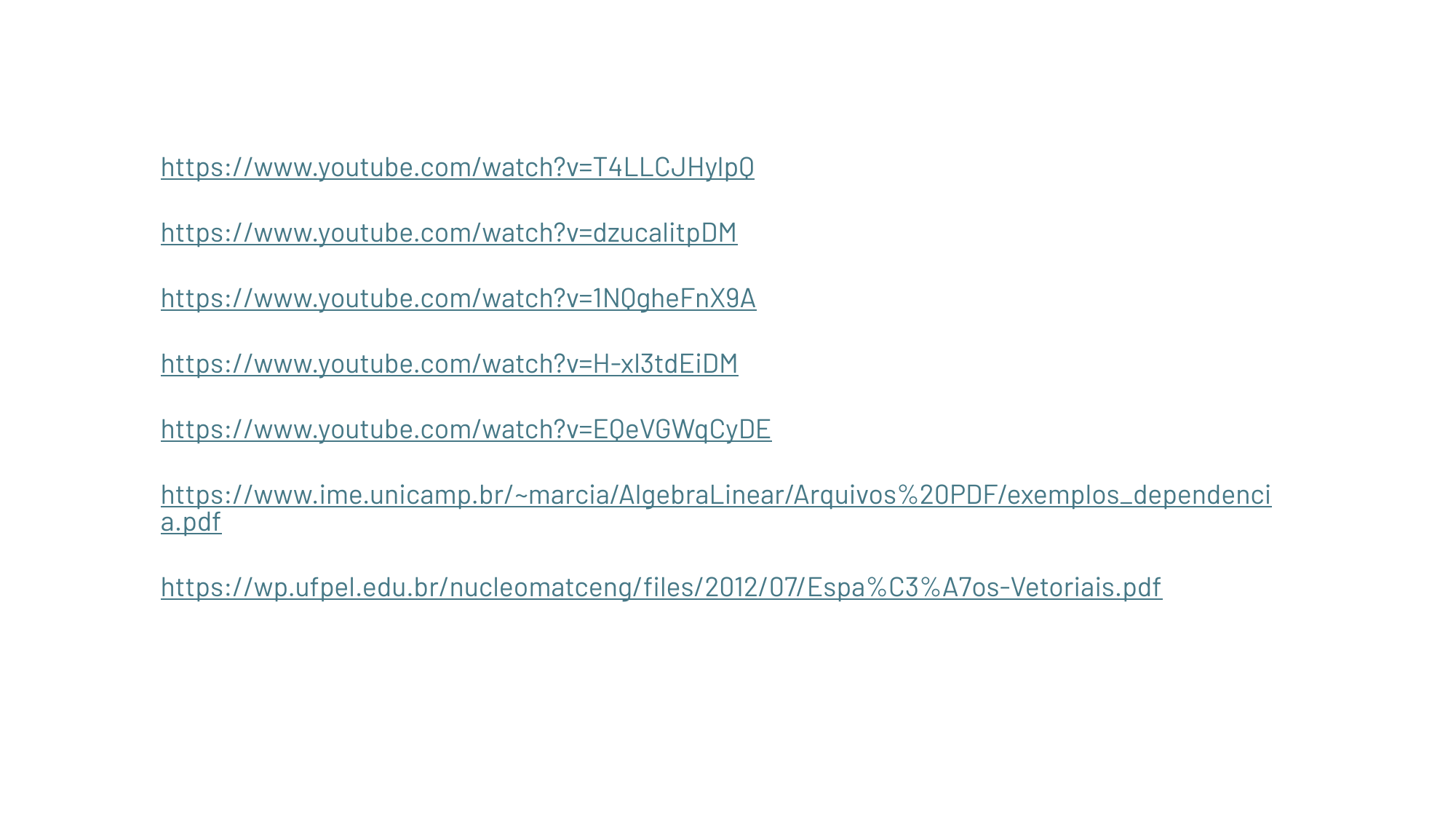

https://www.youtube.com/watch?v=T4LLCJHylpQ

https://www.youtube.com/watch?v=dzucalitpDM

https://www.youtube.com/watch?v=1NQgheFnX9A

https://www.youtube.com/watch?v=H-xl3tdEiDM

https://www.youtube.com/watch?v=EQeVGWqCyDE

https://www.ime.unicamp.br/~marcia/AlgebraLinear/Arquivos%20PDF/exemplos_dependencia.pdf

https://wp.ufpel.edu.br/nucleomatceng/files/2012/07/Espa%C3%A7os-Vetoriais.pdf